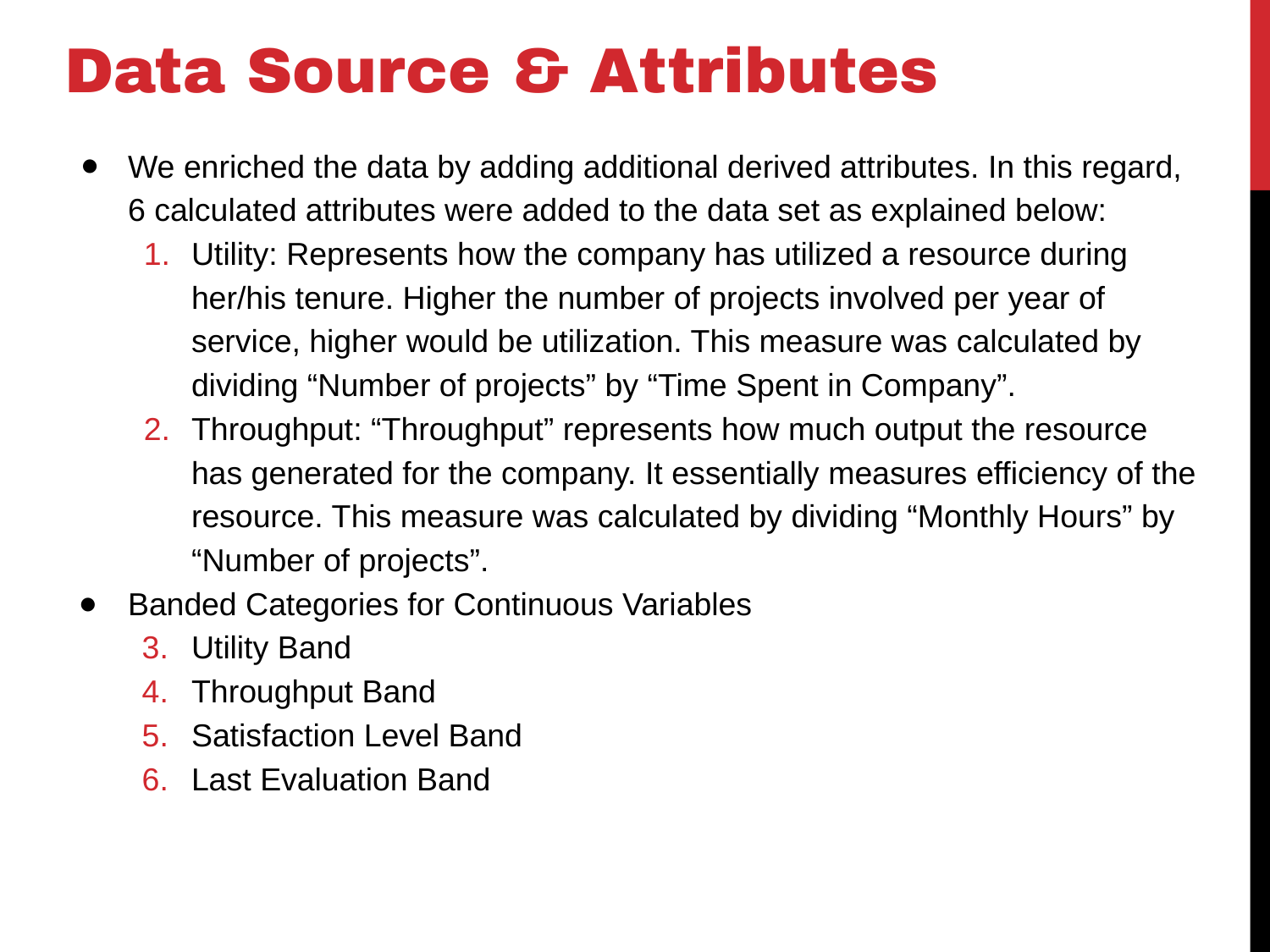

# Data Source & Attributes
We enriched the data by adding additional derived attributes. In this regard, 6 calculated attributes were added to the data set as explained below:
Utility: Represents how the company has utilized a resource during her/his tenure. Higher the number of projects involved per year of service, higher would be utilization. This measure was calculated by dividing “Number of projects” by “Time Spent in Company”.
Throughput: “Throughput” represents how much output the resource has generated for the company. It essentially measures efficiency of the resource. This measure was calculated by dividing “Monthly Hours” by “Number of projects”.
Banded Categories for Continuous Variables
Utility Band
Throughput Band
Satisfaction Level Band
Last Evaluation Band